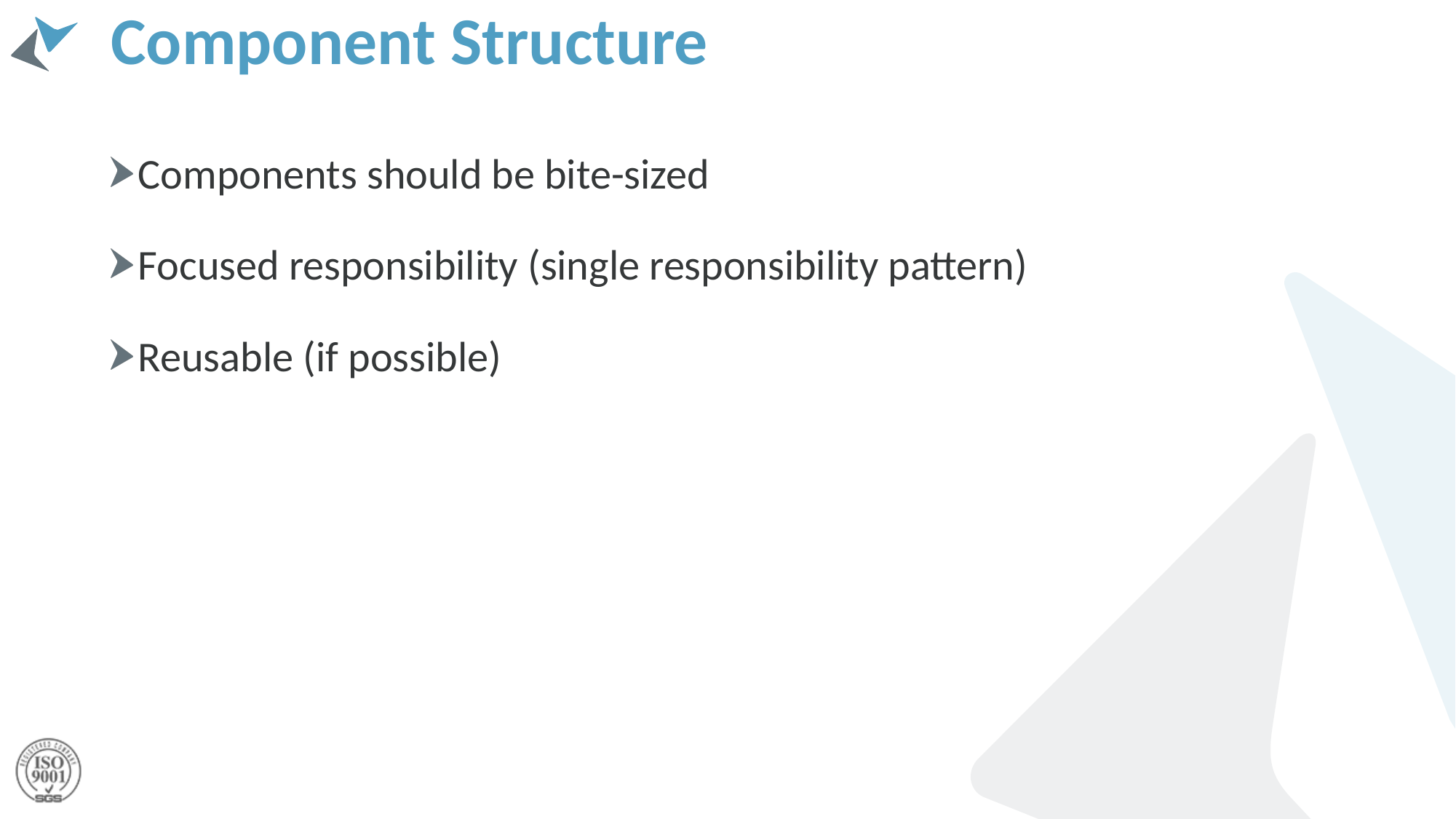

# Component Structure
Components should be bite-sized
Focused responsibility (single responsibility pattern)
Reusable (if possible)